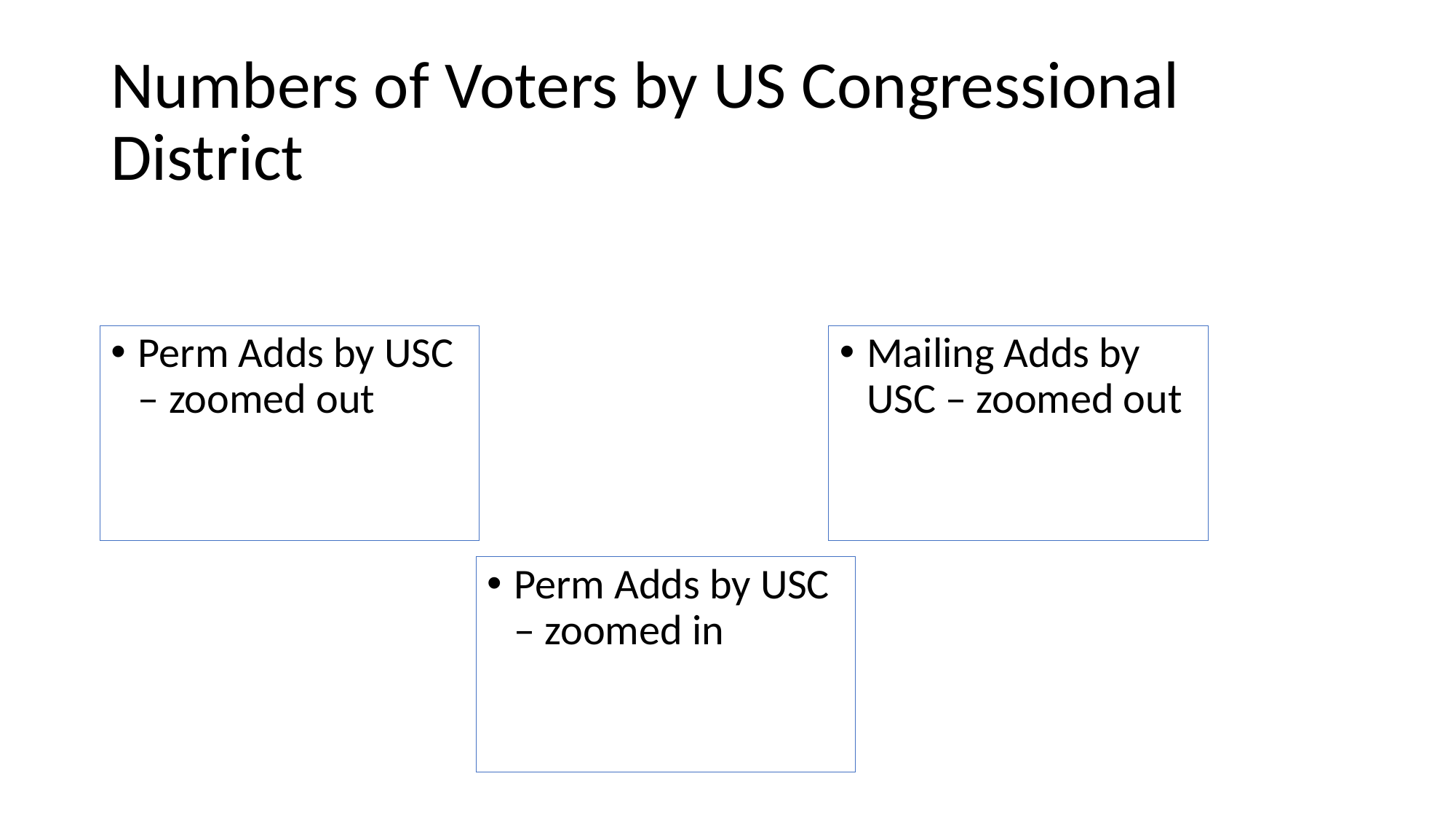

# Numbers of Voters by US Congressional District
Perm Adds by USC – zoomed out
Mailing Adds by USC – zoomed out
Perm Adds by USC – zoomed in